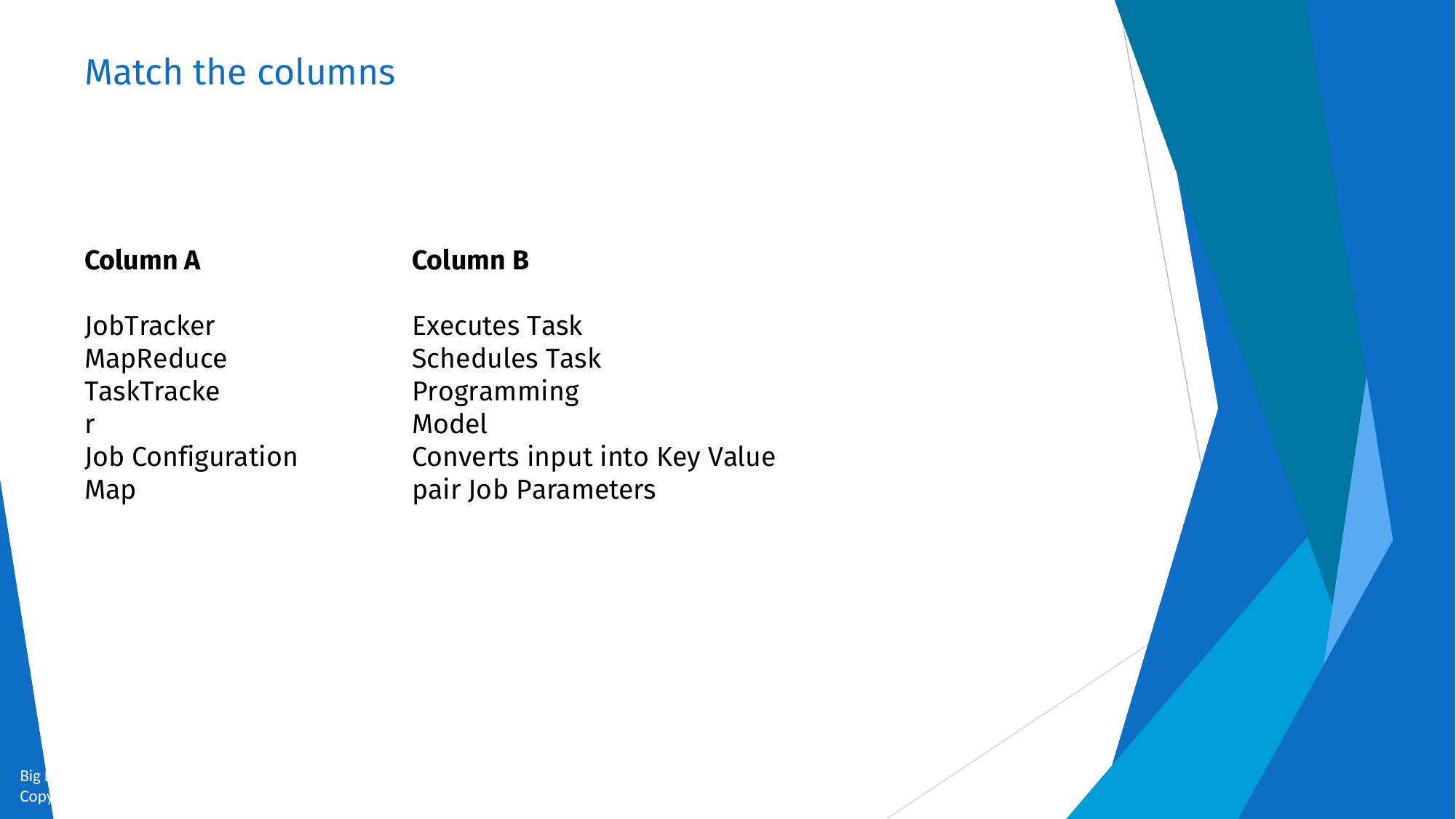

# Match the columns
Column A
Column B
JobTracker MapReduce TaskTracker
Job Configuration Map
Executes Task Schedules Task Programming Model
Converts input into Key Value pair Job Parameters
Big Data and Analytics by Seema Acharya and Subhashini Chellappan
Copyright 2015, WILEY INDIA PVT. LTD.